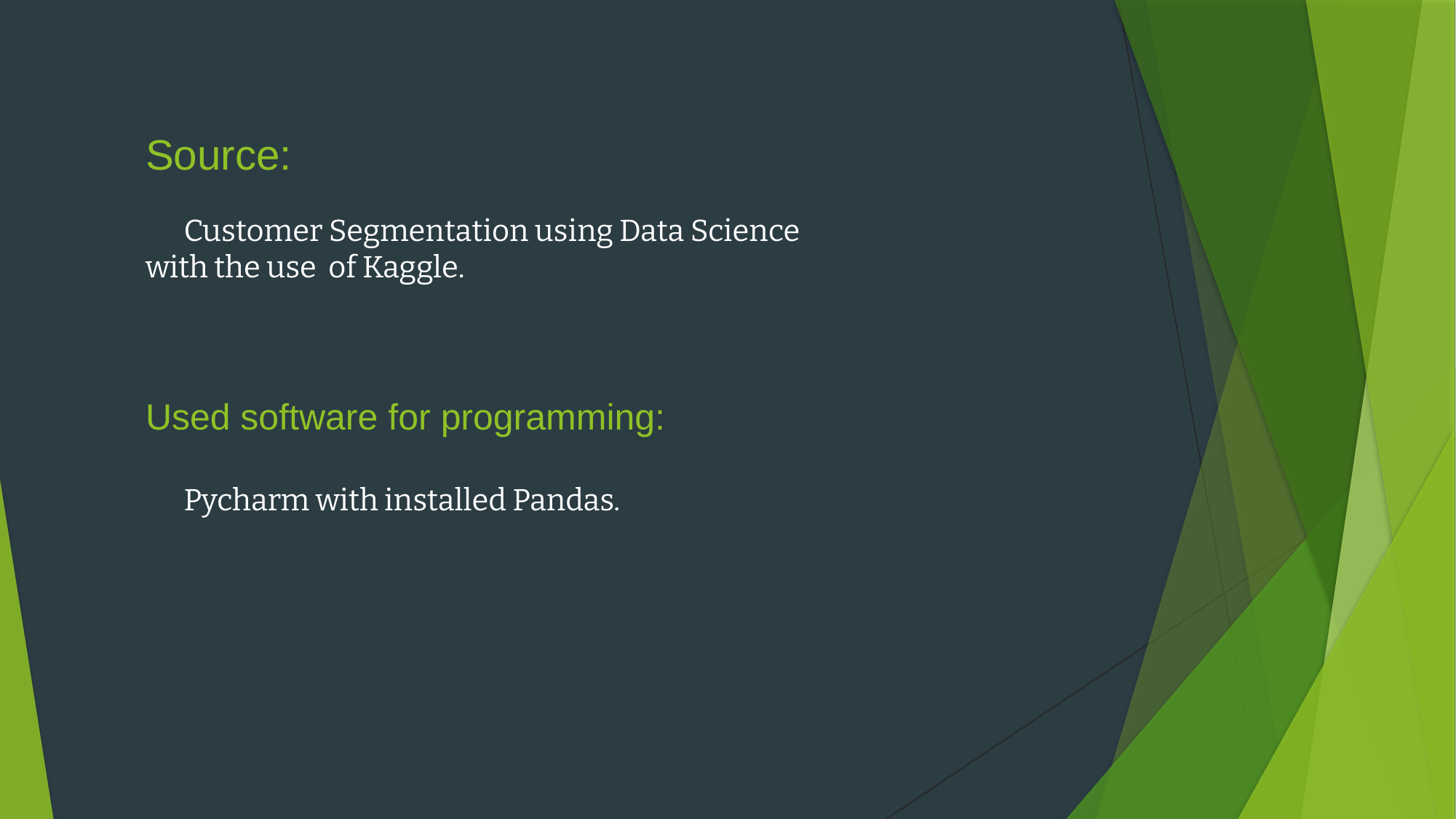

Source:
       Customer Segmentation using Data Science with the use  of Kaggle.

Used software for programming:
       Pycharm with installed Pandas.